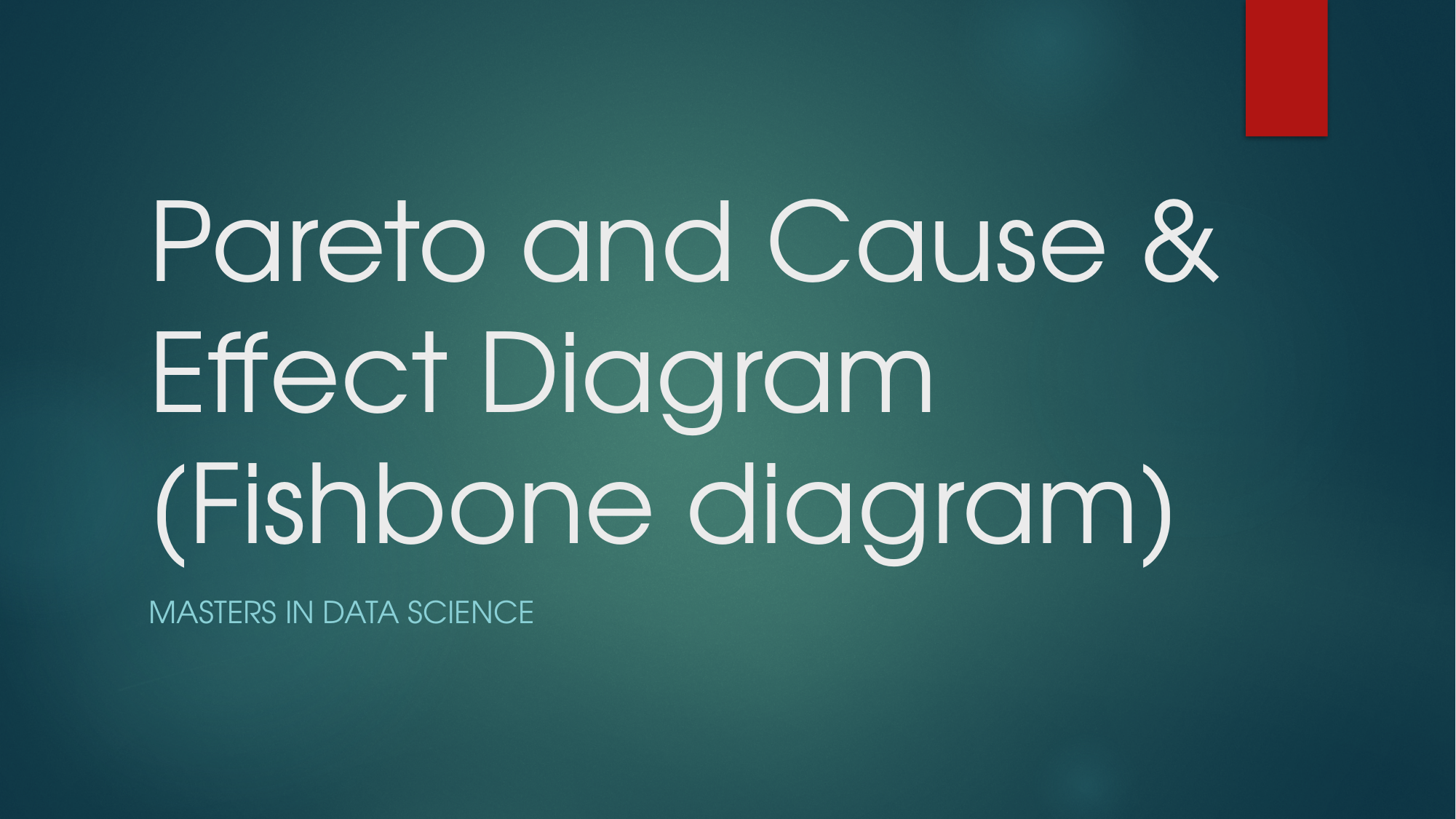

# Pareto and Cause & Effect Diagram (Fishbone diagram)
Masters in Data Science